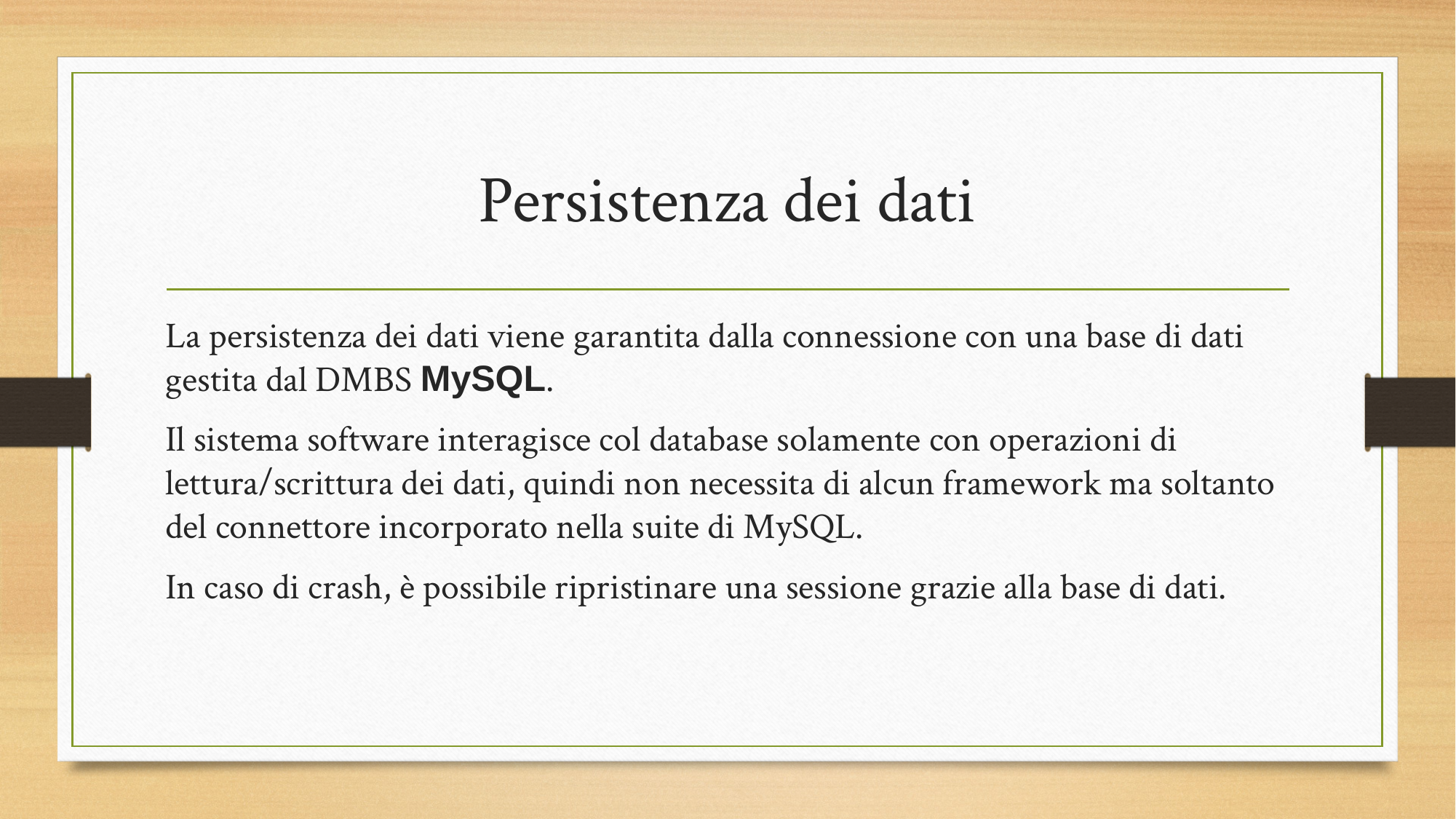

# Persistenza dei dati
La persistenza dei dati viene garantita dalla connessione con una base di dati gestita dal DMBS MySQL.
Il sistema software interagisce col database solamente con operazioni di lettura/scrittura dei dati, quindi non necessita di alcun framework ma soltanto del connettore incorporato nella suite di MySQL.
In caso di crash, è possibile ripristinare una sessione grazie alla base di dati.